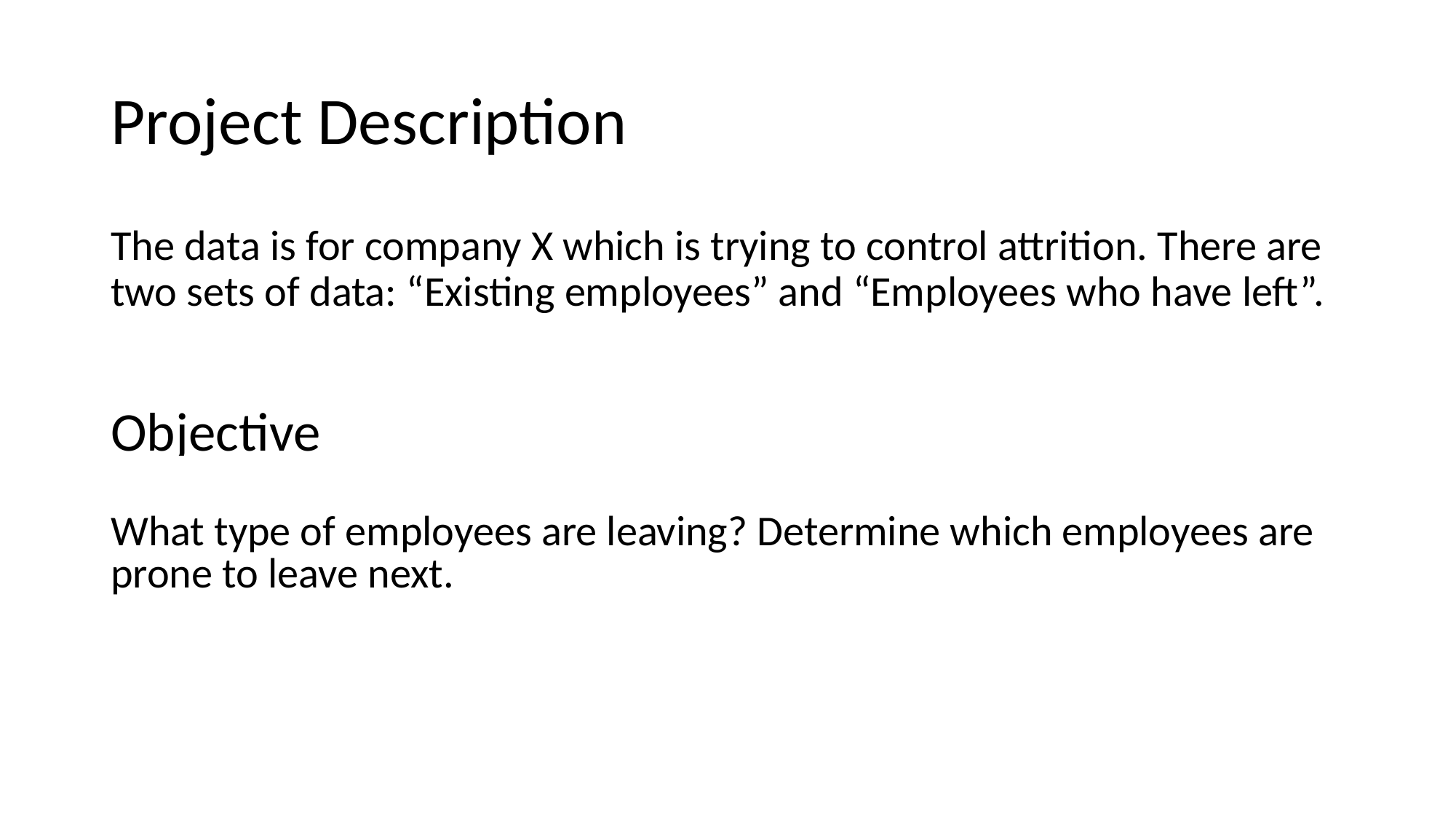

# Project Description
The data is for company X which is trying to control attrition. There are two sets of data: “Existing employees” and “Employees who have left”.

Objective
|  |
| --- |
| What type of employees are leaving? Determine which employees are prone to leave next. |